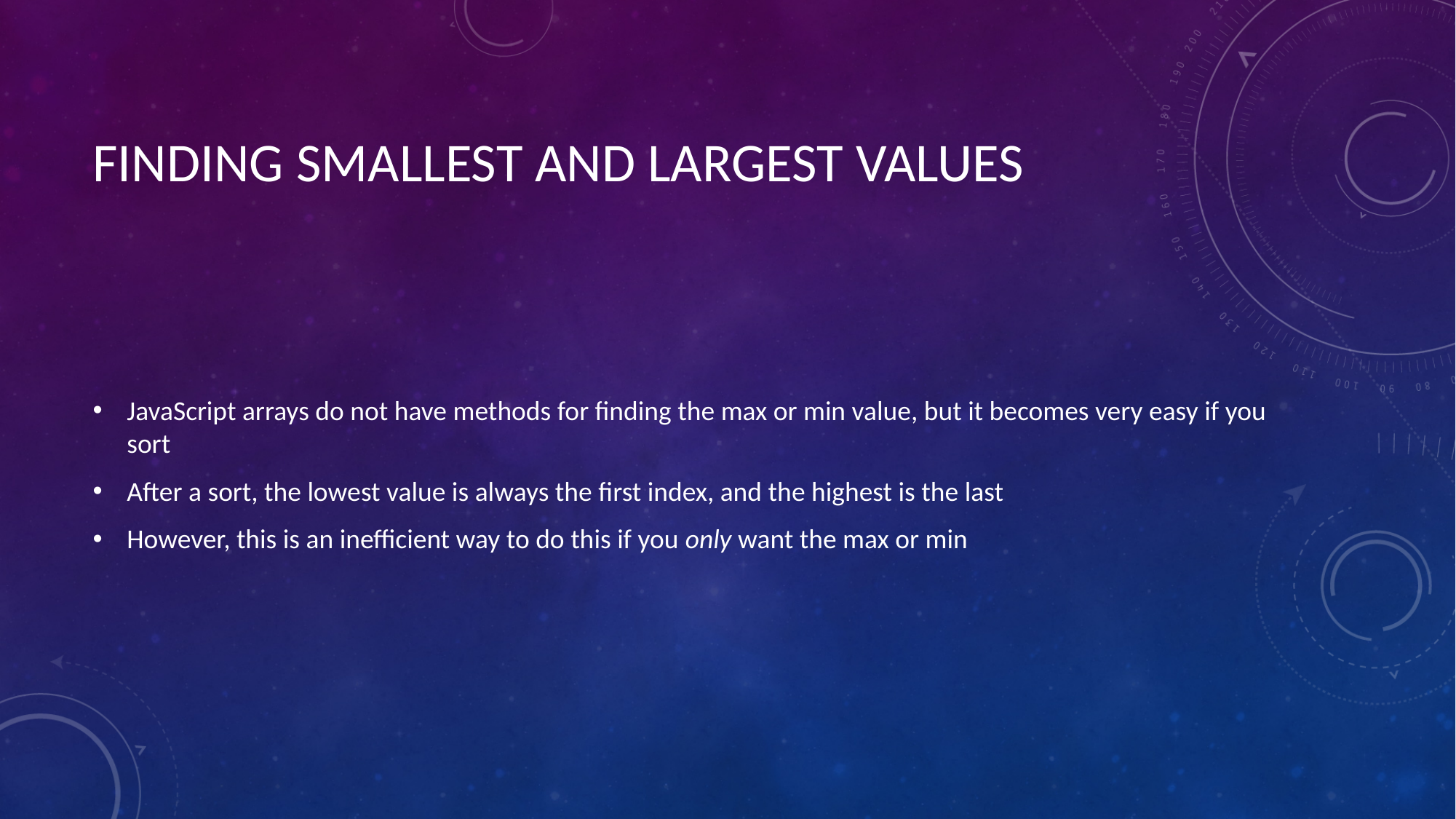

# Finding Smallest and Largest Values
JavaScript arrays do not have methods for finding the max or min value, but it becomes very easy if you sort
After a sort, the lowest value is always the first index, and the highest is the last
However, this is an inefficient way to do this if you only want the max or min